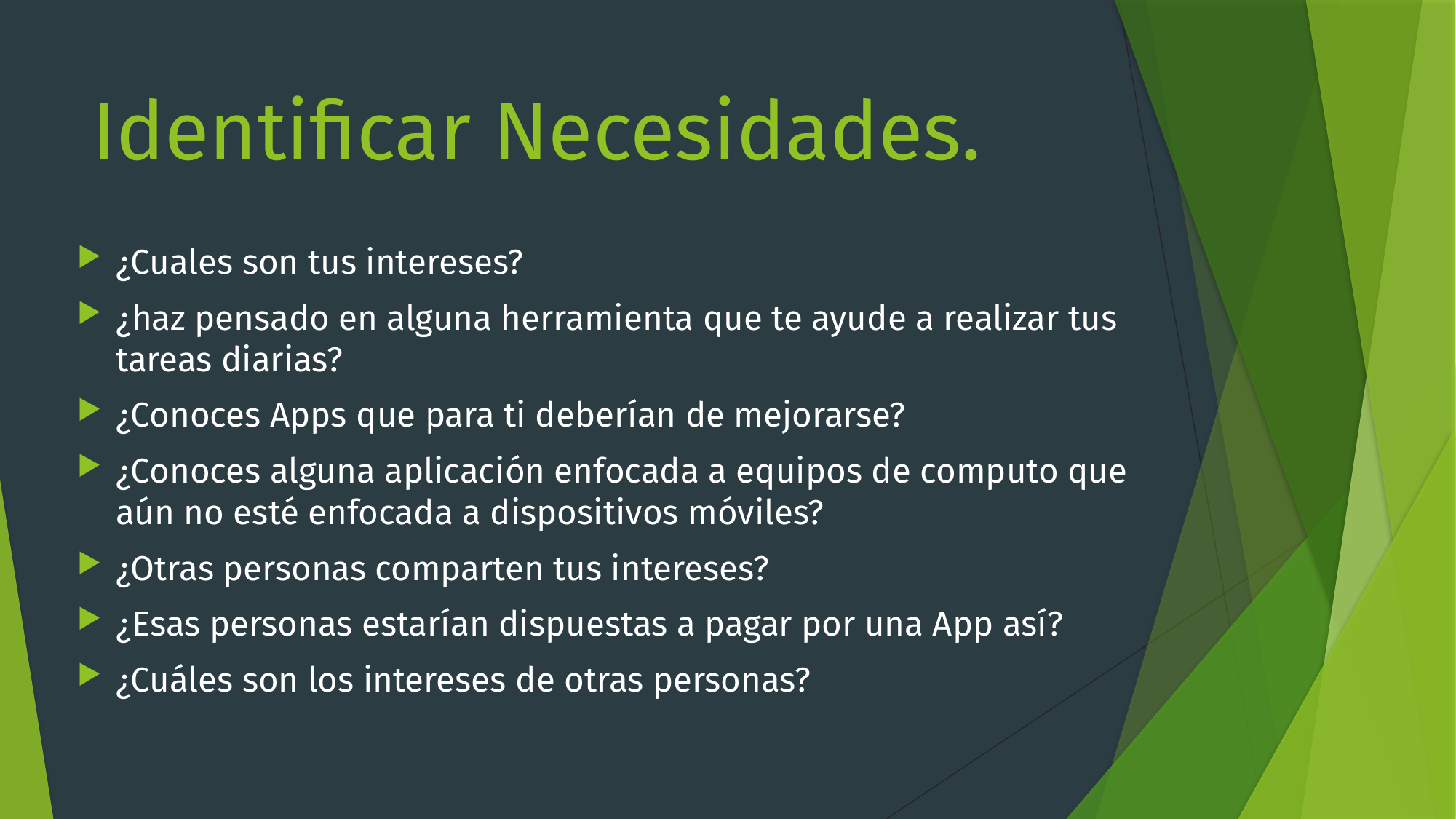

Identificar Necesidades.
¿Cuales son tus intereses?
¿haz pensado en alguna herramienta que te ayude a realizar tus tareas diarias?
¿Conoces Apps que para ti deberían de mejorarse?
¿Conoces alguna aplicación enfocada a equipos de computo que aún no esté enfocada a dispositivos móviles?
¿Otras personas comparten tus intereses?
¿Esas personas estarían dispuestas a pagar por una App así?
¿Cuáles son los intereses de otras personas?